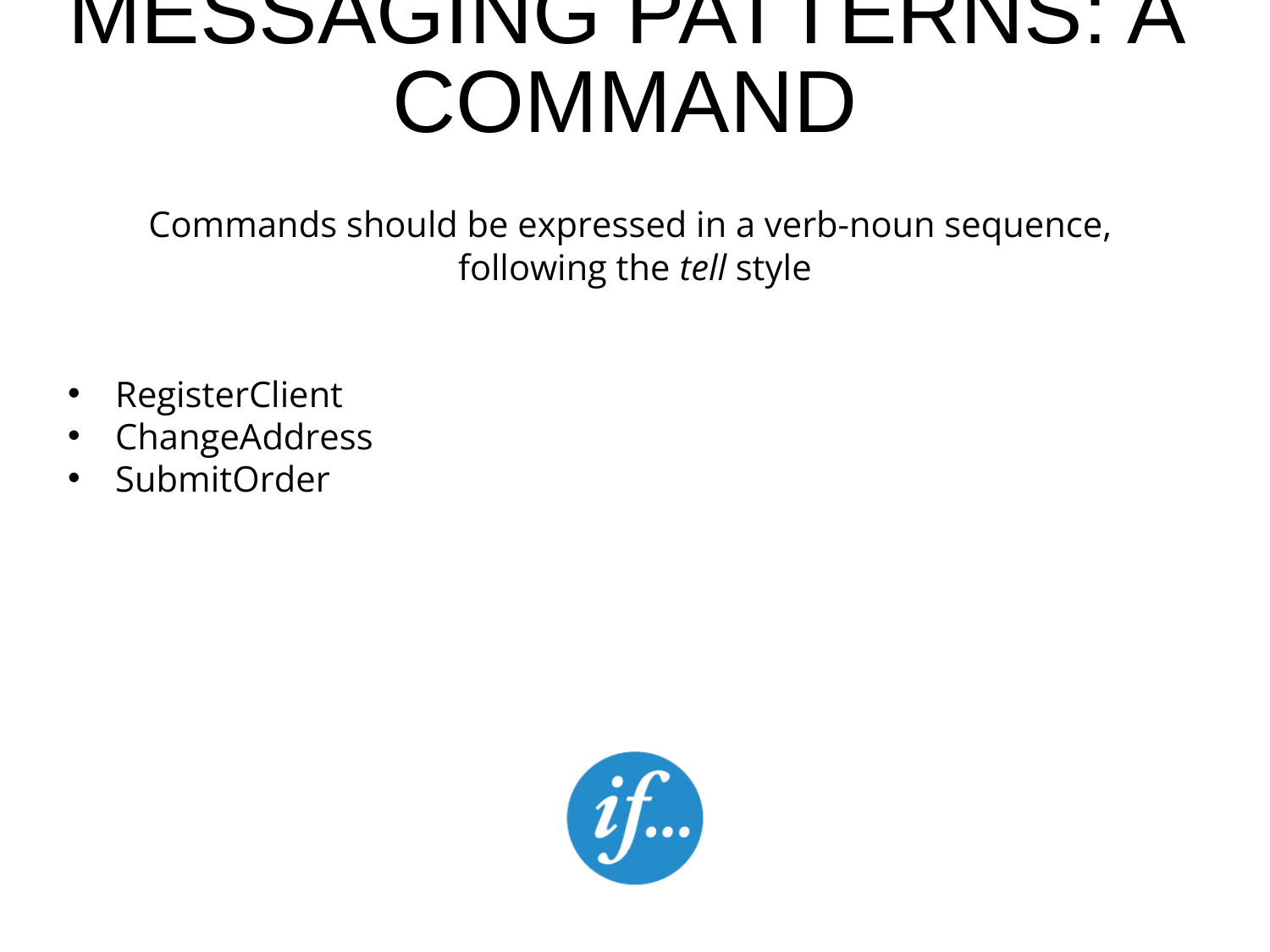

Messaging patterns: A command
Commands should be expressed in a verb-noun sequence,
following the tell style

RegisterClient
ChangeAddress
SubmitOrder